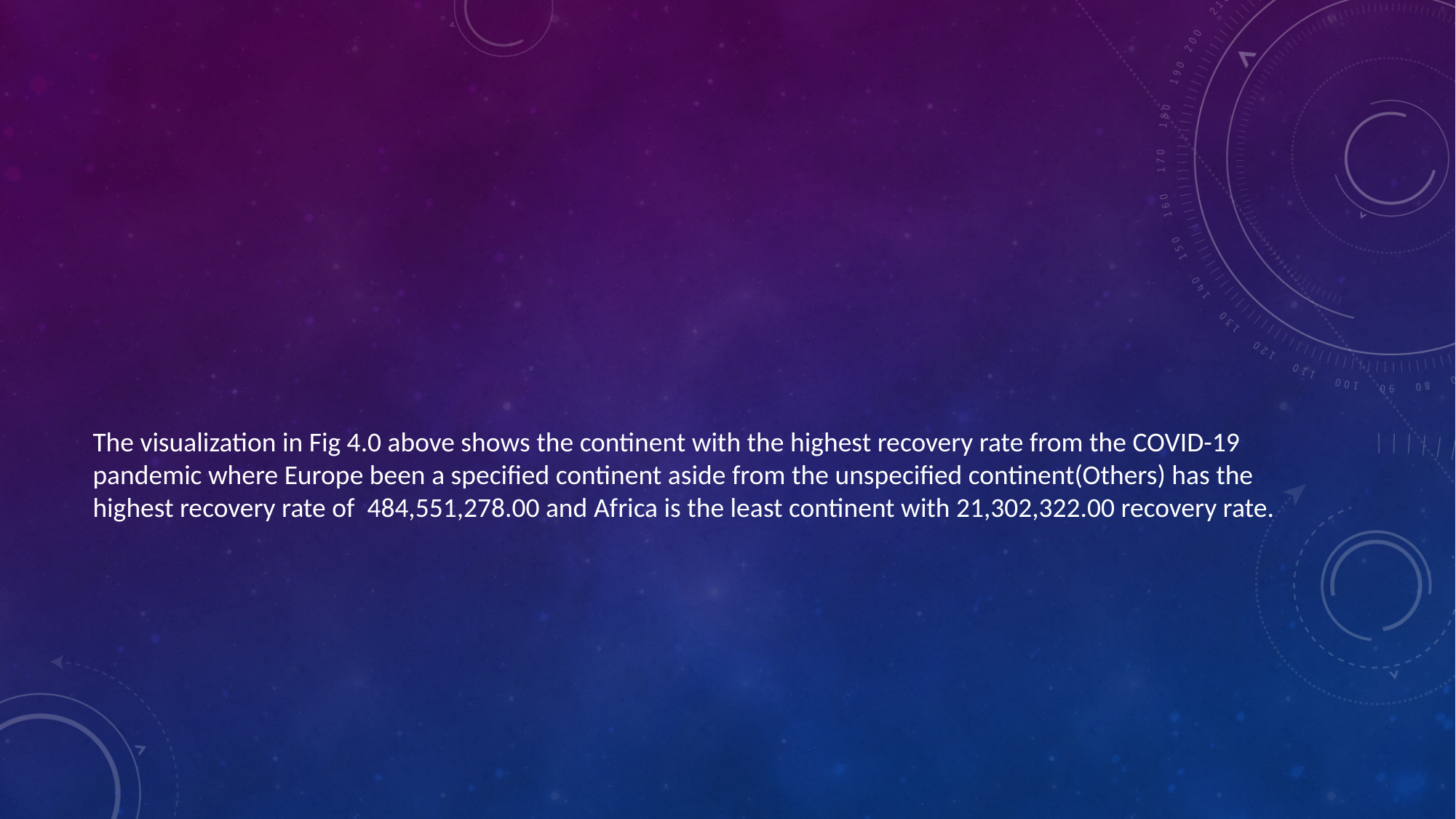

#
The visualization in Fig 4.0 above shows the continent with the highest recovery rate from the COVID-19 pandemic where Europe been a specified continent aside from the unspecified continent(Others) has the highest recovery rate of  484,551,278.00 and Africa is the least continent with 21,302,322.00 recovery rate.